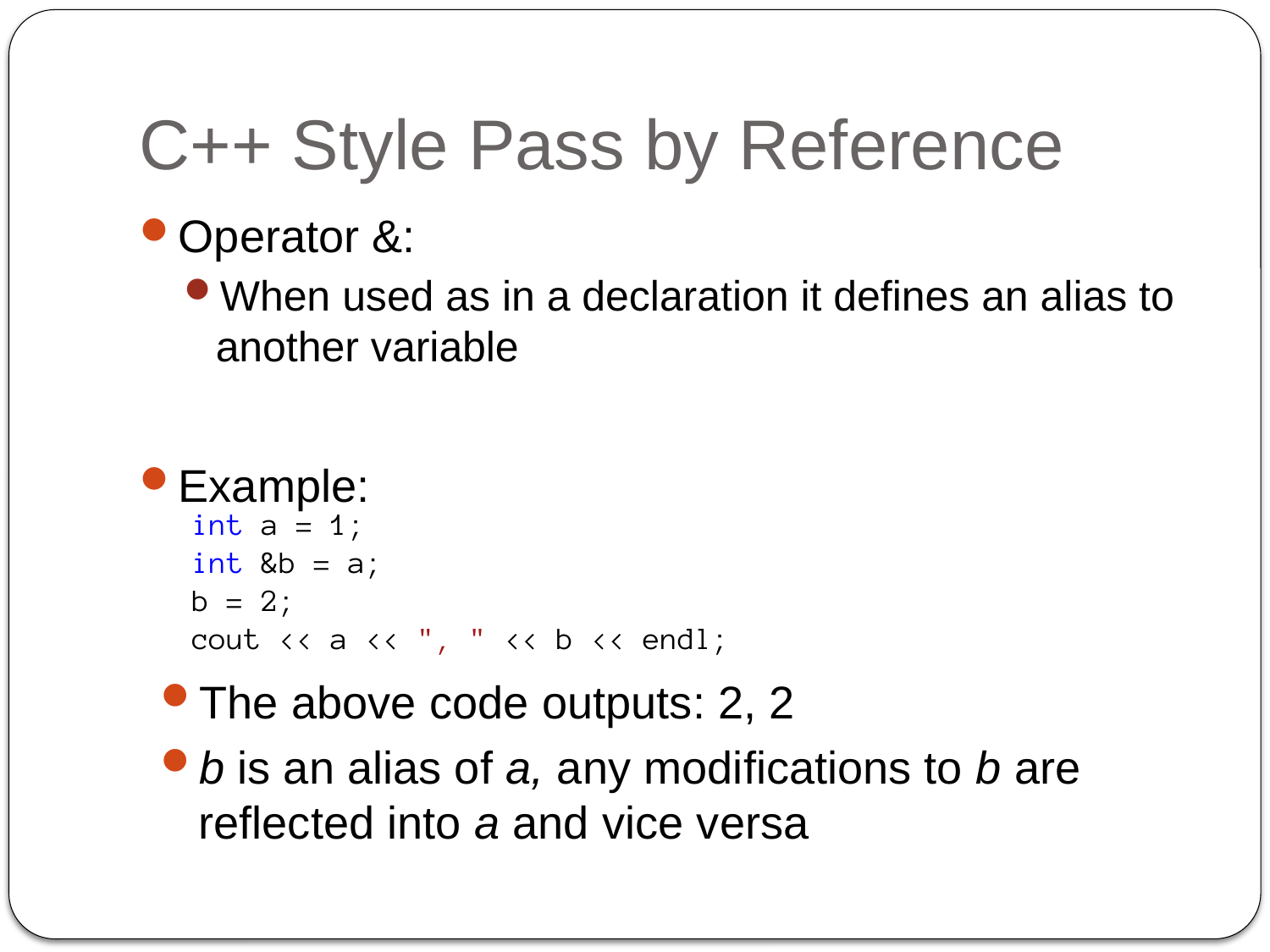

# C++ Style Pass by Reference
Operator &:
When used as in a declaration it defines an alias to another variable

Example:
int a = 1;
int &b = a;
b = 2;
cout << a << ", " << b << endl;
The above code outputs: 2, 2
b is an alias of a, any modifications to b are reflected into a and vice versa